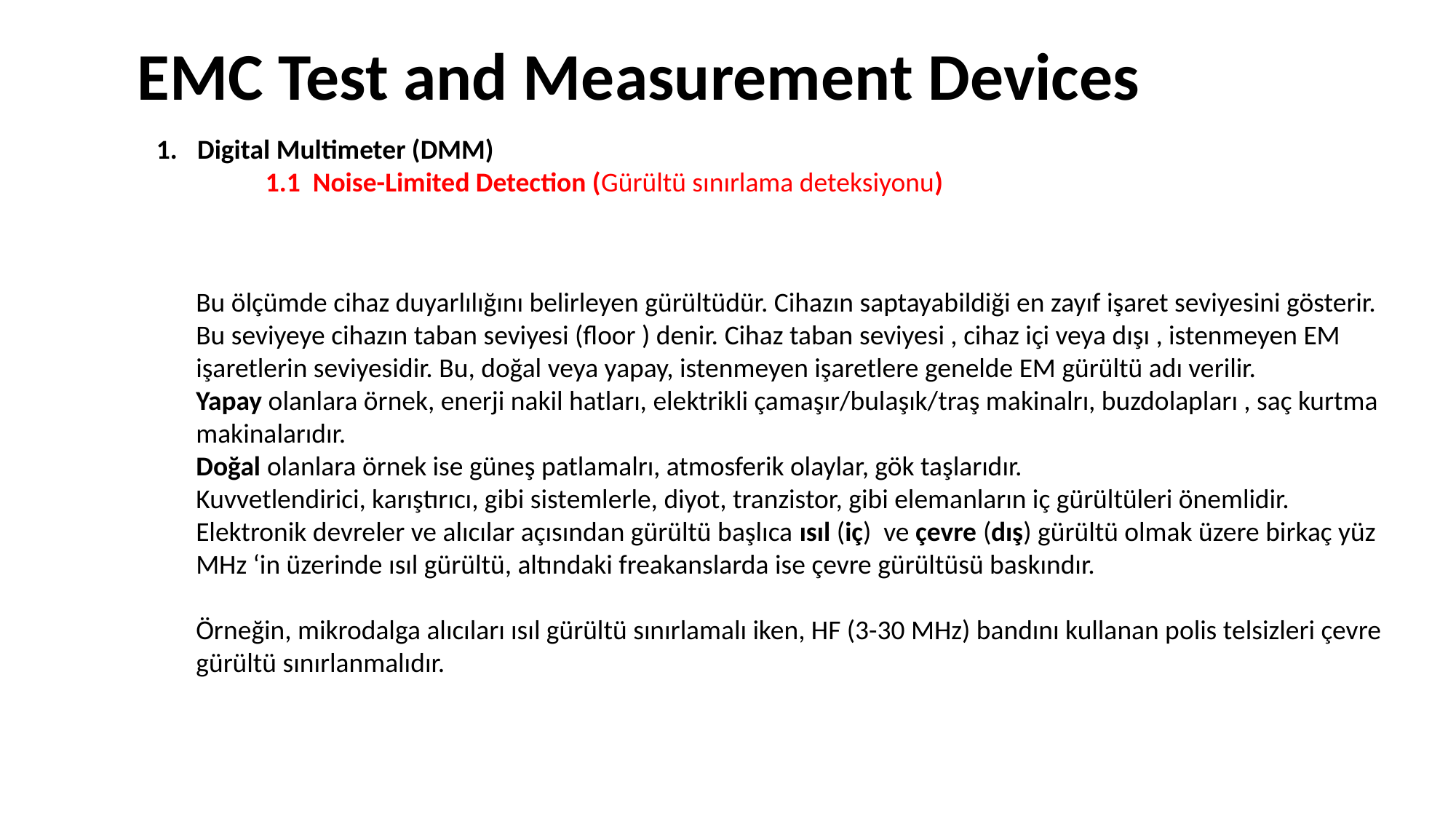

EMC Test and Measurement Devices
Digital Multimeter (DMM)
	1.1  Noise-Limited Detection (Gürültü sınırlama deteksiyonu)

Bu ölçümde cihaz duyarlılığını belirleyen gürültüdür. Cihazın saptayabildiği en zayıf işaret seviyesini gösterir. Bu seviyeye cihazın taban seviyesi (floor ) denir. Cihaz taban seviyesi , cihaz içi veya dışı , istenmeyen EM işaretlerin seviyesidir. Bu, doğal veya yapay, istenmeyen işaretlere genelde EM gürültü adı verilir.
Yapay olanlara örnek, enerji nakil hatları, elektrikli çamaşır/bulaşık/traş makinalrı, buzdolapları , saç kurtma makinalarıdır.
Doğal olanlara örnek ise güneş patlamalrı, atmosferik olaylar, gök taşlarıdır.
Kuvvetlendirici, karıştırıcı, gibi sistemlerle, diyot, tranzistor, gibi elemanların iç gürültüleri önemlidir.
Elektronik devreler ve alıcılar açısından gürültü başlıca ısıl (iç)  ve çevre (dış) gürültü olmak üzere birkaç yüz MHz ‘in üzerinde ısıl gürültü, altındaki freakanslarda ise çevre gürültüsü baskındır.

Örneğin, mikrodalga alıcıları ısıl gürültü sınırlamalı iken, HF (3-30 MHz) bandını kullanan polis telsizleri çevre gürültü sınırlanmalıdır.